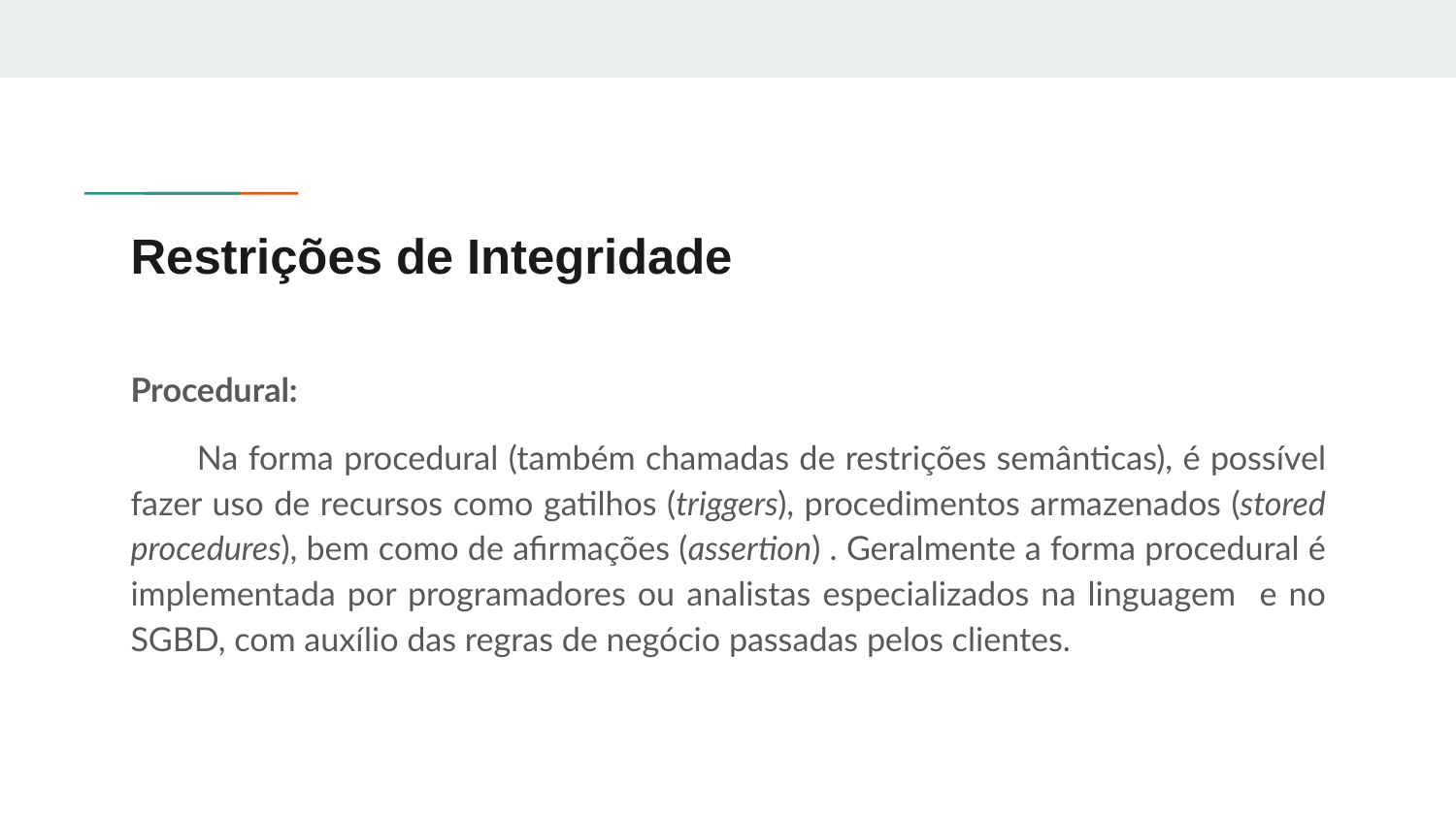

# Restrições de Integridade
Procedural:
Na forma procedural (também chamadas de restrições semânticas), é possível fazer uso de recursos como gatilhos (triggers), procedimentos armazenados (stored procedures), bem como de afirmações (assertion) . Geralmente a forma procedural é implementada por programadores ou analistas especializados na linguagem  e no SGBD, com auxílio das regras de negócio passadas pelos clientes.